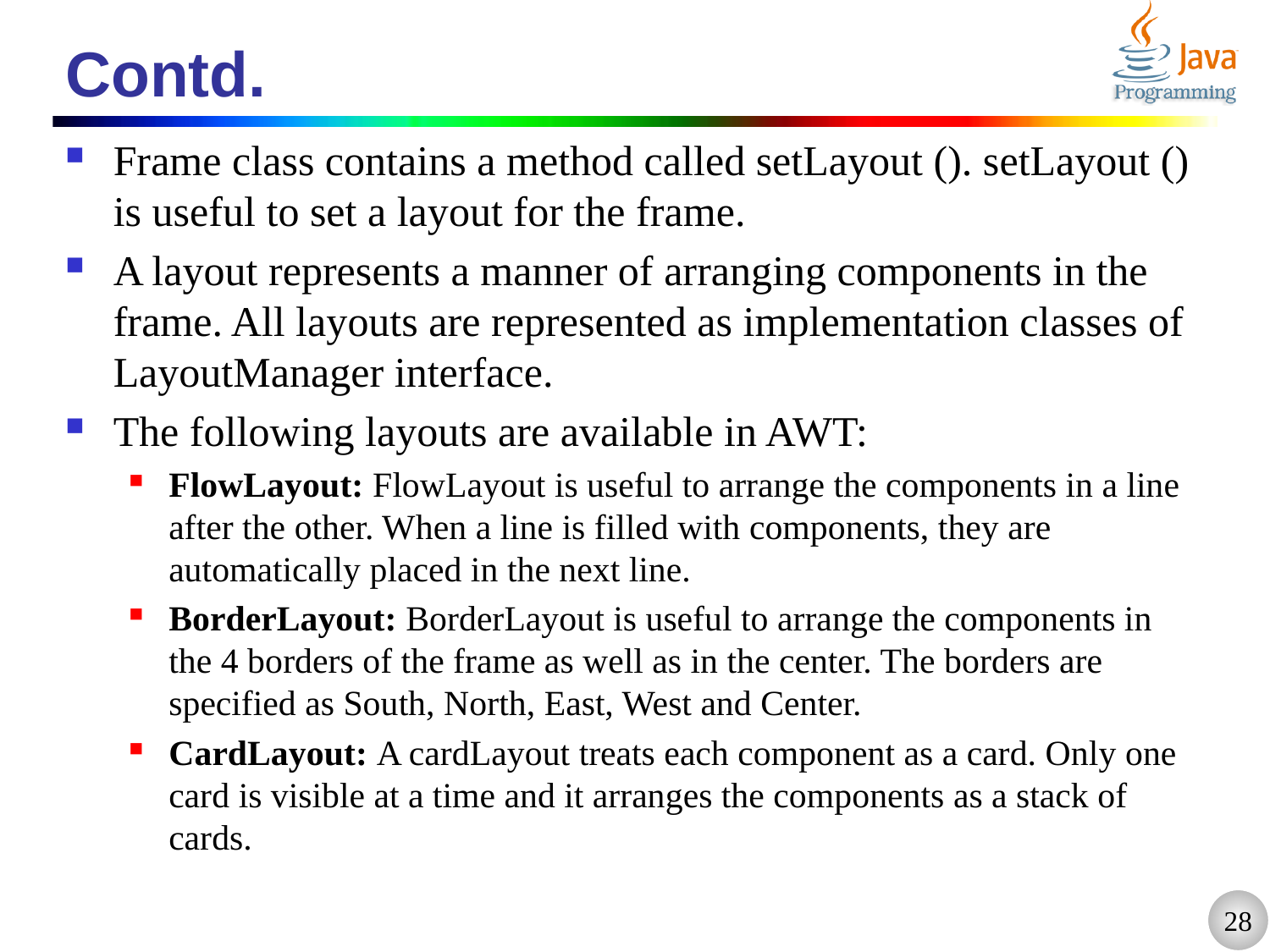

# Contd.
Frame class contains a method called setLayout (). setLayout () is useful to set a layout for the frame.
A layout represents a manner of arranging components in the frame. All layouts are represented as implementation classes of LayoutManager interface.
The following layouts are available in AWT:
FlowLayout: FlowLayout is useful to arrange the components in a line after the other. When a line is filled with components, they are automatically placed in the next line.
BorderLayout: BorderLayout is useful to arrange the components in the 4 borders of the frame as well as in the center. The borders are specified as South, North, East, West and Center.
CardLayout: A cardLayout treats each component as a card. Only one card is visible at a time and it arranges the components as a stack of cards.